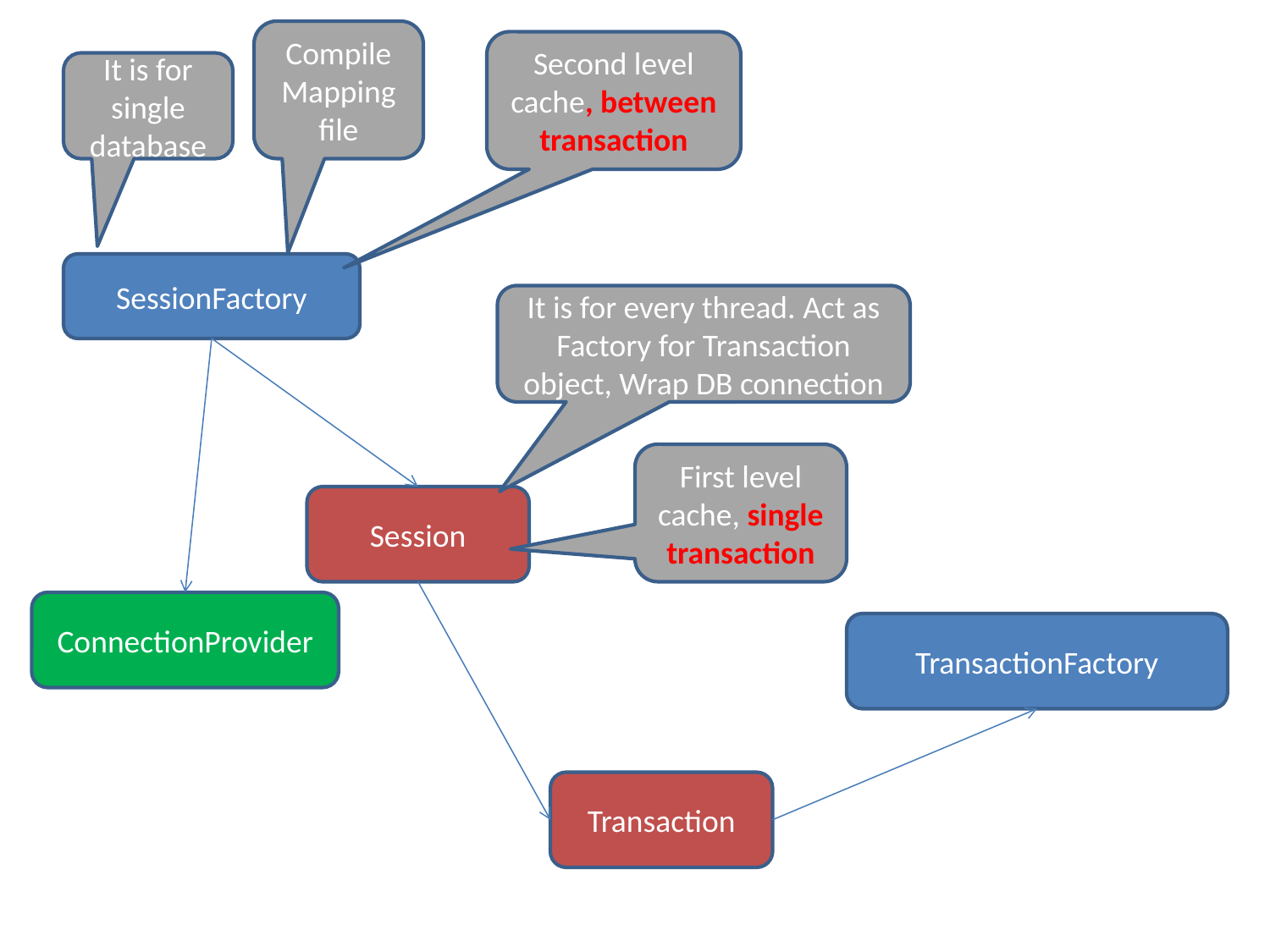

Compile Mapping file
Second level cache, between transaction
It is for single database
SessionFactory
It is for every thread. Act as Factory for Transaction object, Wrap DB connection
First level cache, single transaction
Session
ConnectionProvider
TransactionFactory
Transaction